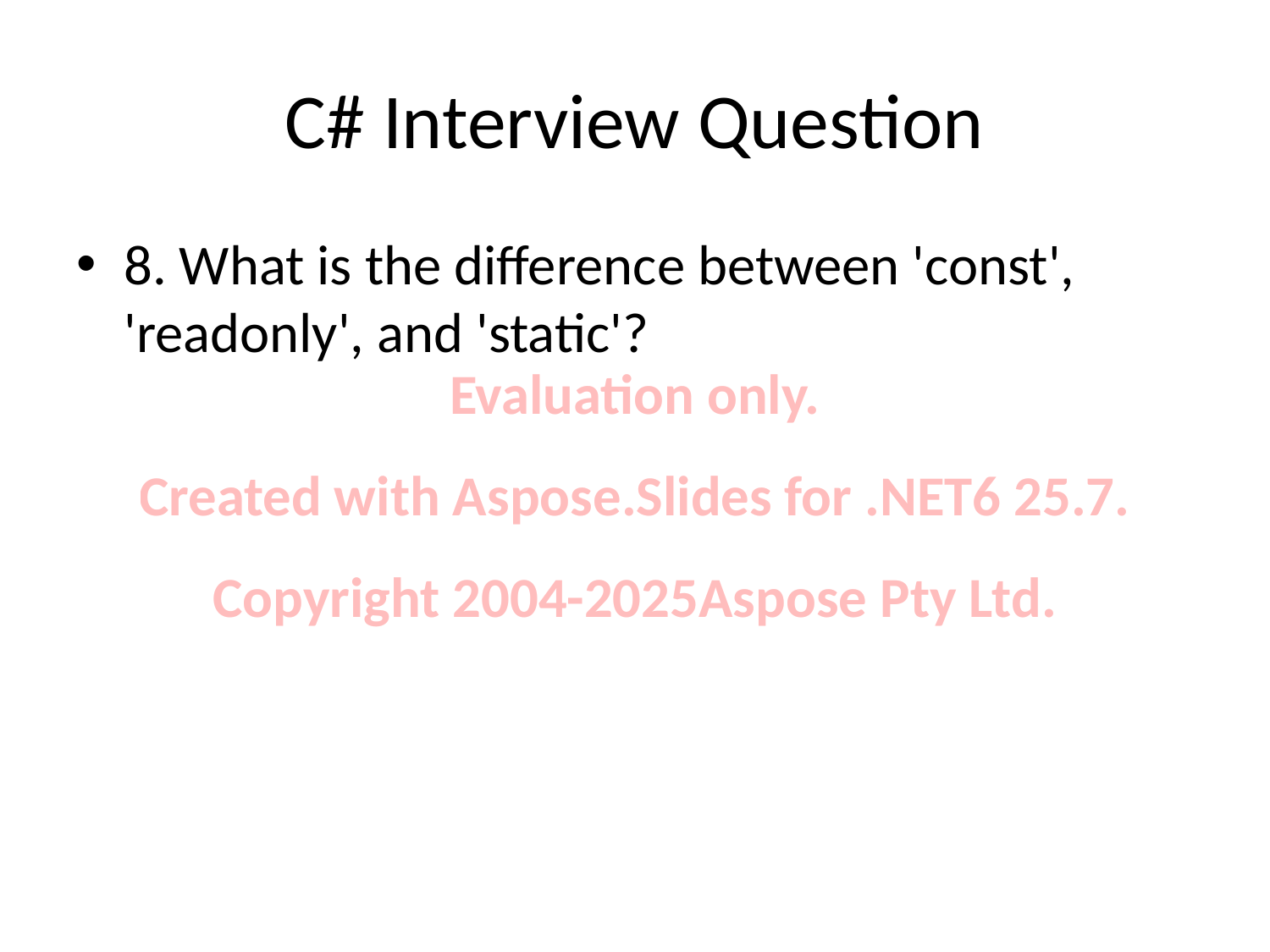

# C# Interview Question
8. What is the difference between 'const', 'readonly', and 'static'?
Evaluation only.
Created with Aspose.Slides for .NET6 25.7.
Copyright 2004-2025Aspose Pty Ltd.
Evaluation only.
Created with Aspose.Slides for .NET6 25.7.
Copyright 2004-2025Aspose Pty Ltd.